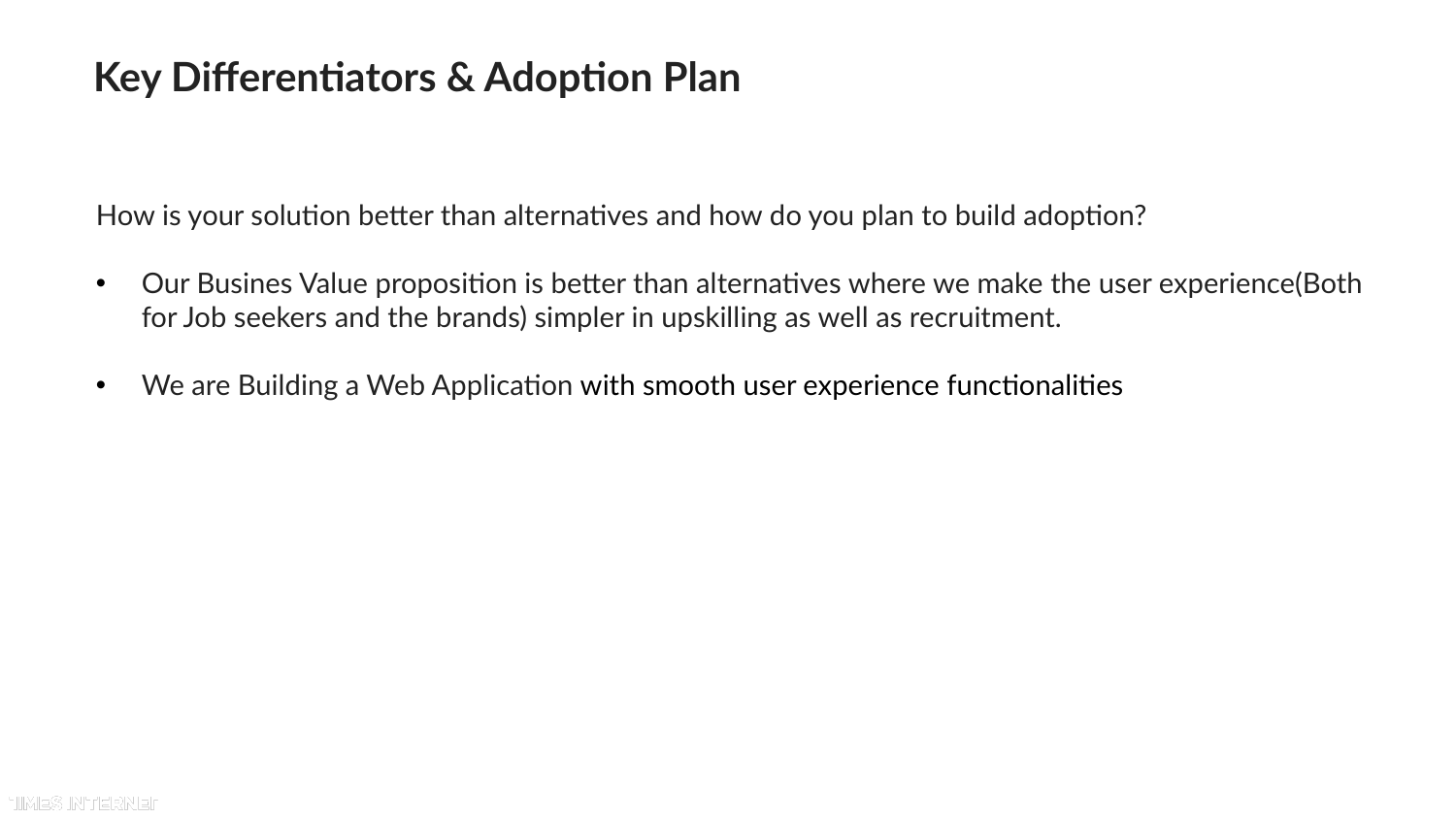

# Key Differentiators & Adoption Plan
How is your solution better than alternatives and how do you plan to build adoption?

Our Busines Value proposition is better than alternatives where we make the user experience(Both for Job seekers and the brands) simpler in upskilling as well as recruitment.

We are Building a Web Application with smooth user experience functionalities